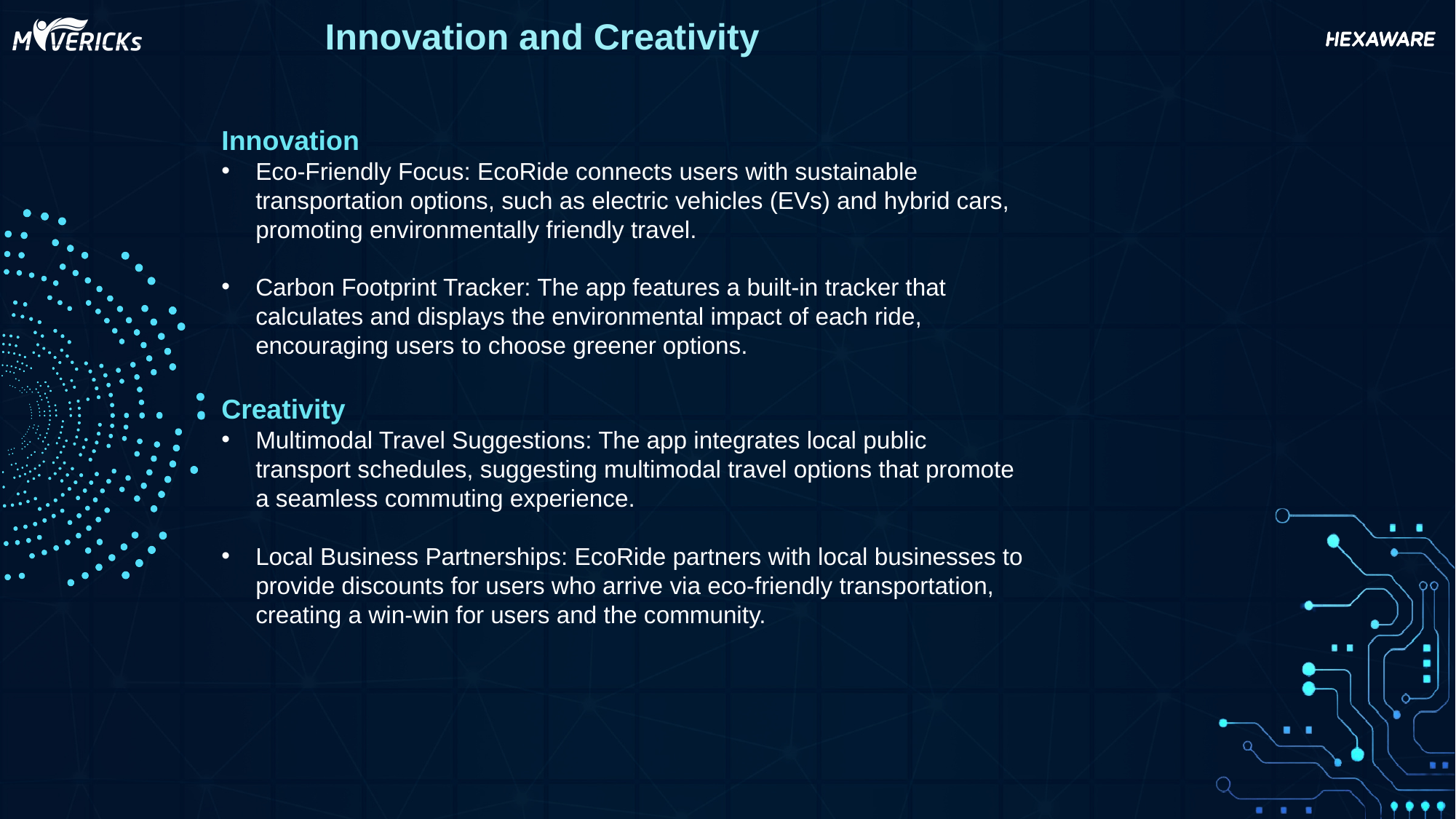

Innovation and Creativity
Innovation
Eco-Friendly Focus: EcoRide connects users with sustainable transportation options, such as electric vehicles (EVs) and hybrid cars, promoting environmentally friendly travel.

Carbon Footprint Tracker: The app features a built-in tracker that calculates and displays the environmental impact of each ride, encouraging users to choose greener options.

Creativity
Multimodal Travel Suggestions: The app integrates local public transport schedules, suggesting multimodal travel options that promote a seamless commuting experience.

Local Business Partnerships: EcoRide partners with local businesses to provide discounts for users who arrive via eco-friendly transportation, creating a win-win for users and the community.